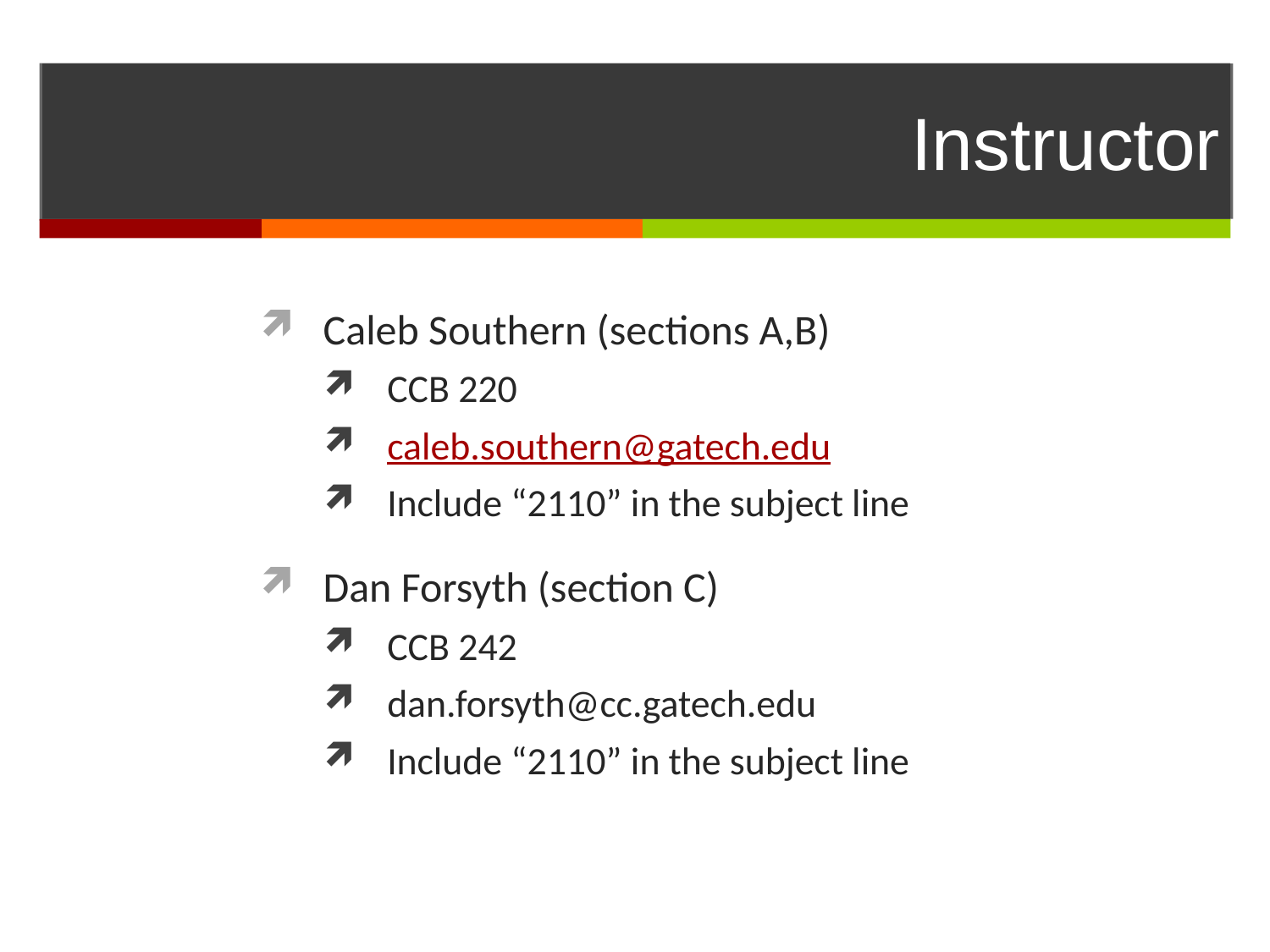

# Instructor
Caleb Southern (sections A,B)
CCB 220
caleb.southern@gatech.edu
Include “2110” in the subject line
Dan Forsyth (section C)
CCB 242
dan.forsyth@cc.gatech.edu
Include “2110” in the subject line